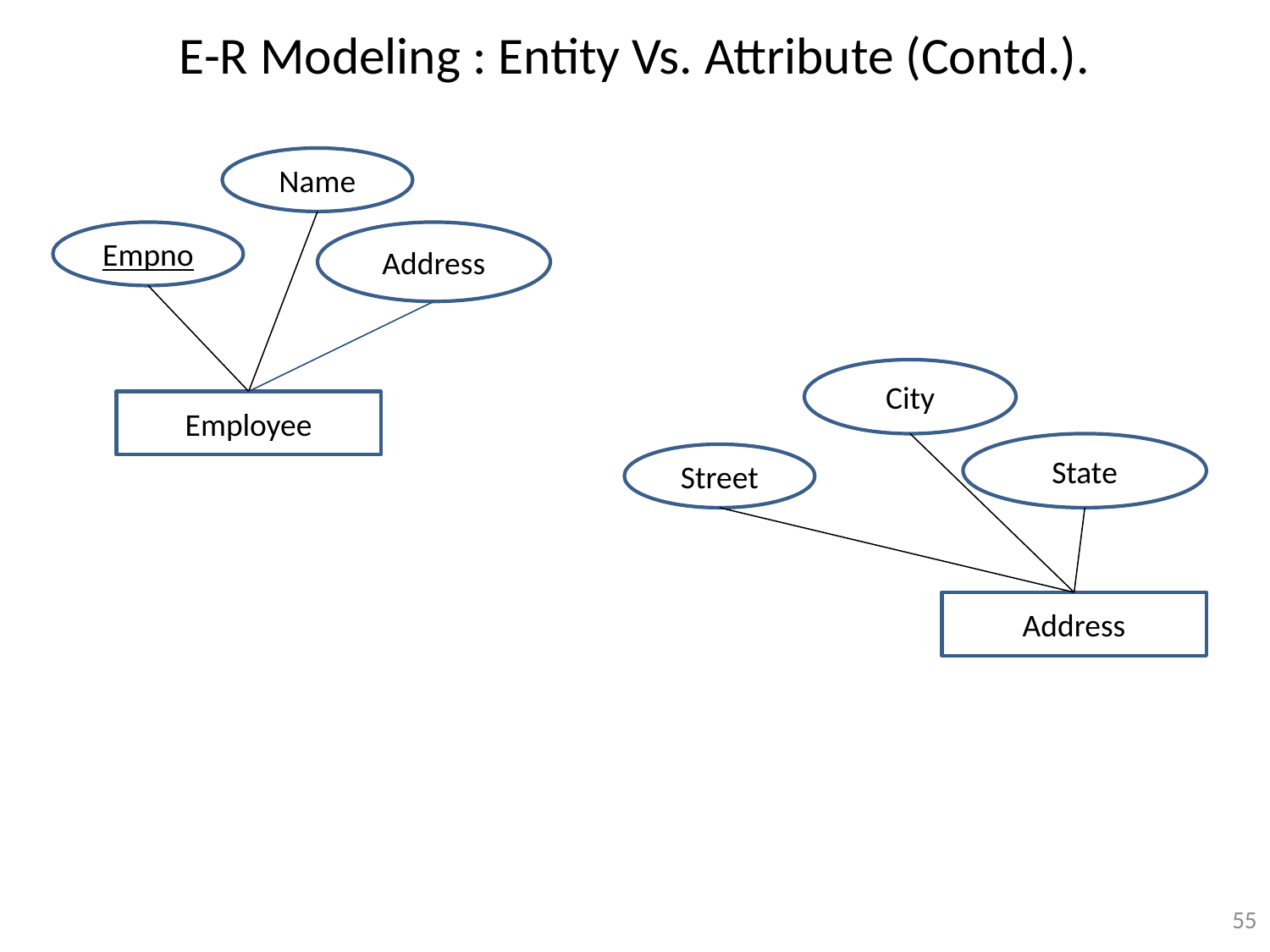

E-R Modeling : Entity Vs. Attribute (Contd.).
Name
Empno
Address
City
Employee
State
Street
Address
55